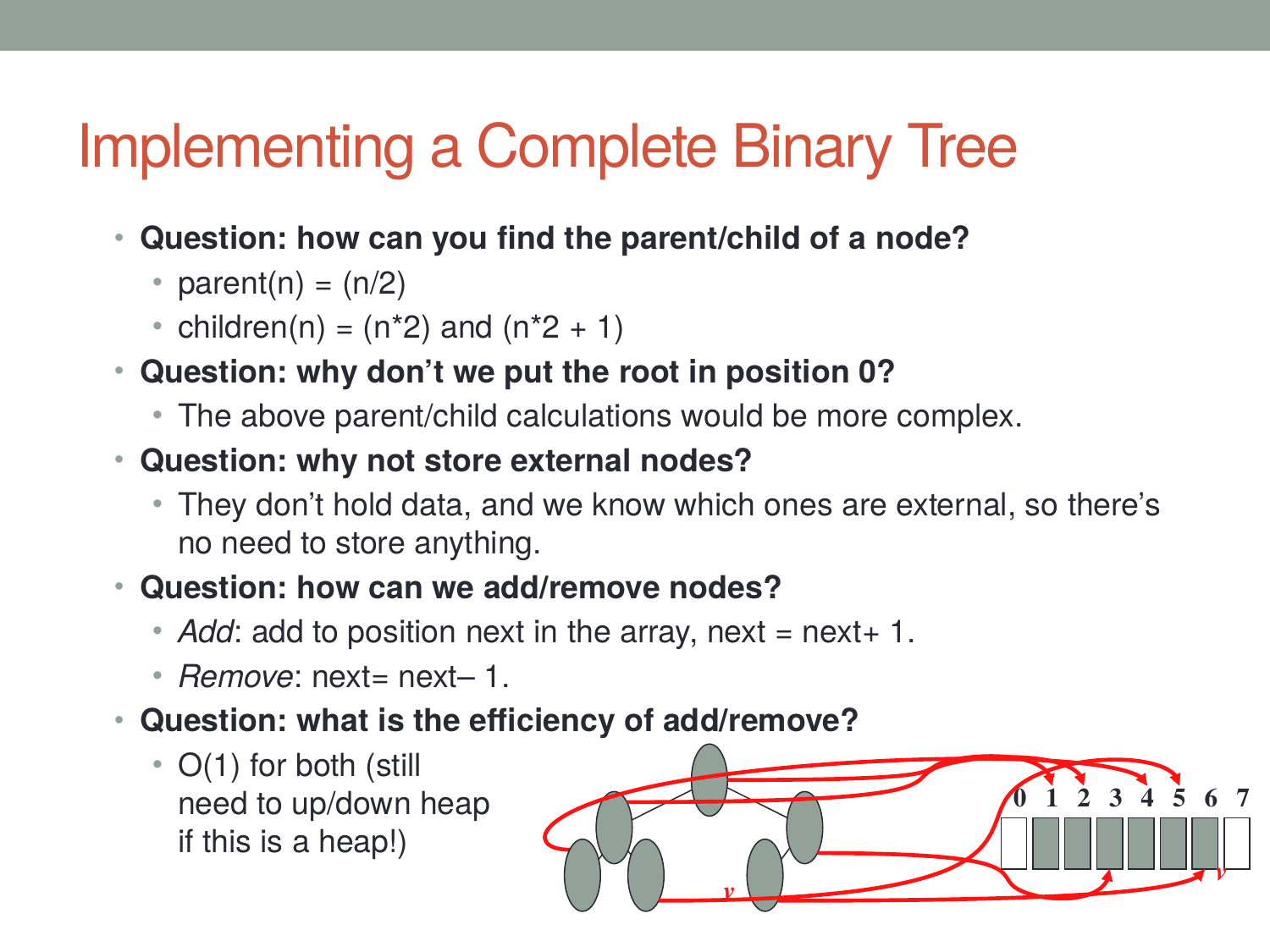

# Implementing a Complete Binary Tree
Question: how can you find the parent/child of a node?
parent(n) = (n/2)
children(n) = (n*2) and (n*2 + 1)
Question: why don’t we put the root in position 0?
The above parent/child calculations would be more complex.
Question: why not store external nodes?
They don’t hold data, and we know which ones are external, so there’s no need to store anything.
Question: how can we add/remove nodes?
Add: add to position next in the array, next = next+ 1.
Remove: next= next– 1.
Question: what is the efficiency of add/remove?
O(1) for both (still
need to up/down heap
if this is a heap!)

0
1
2
3
4
5
6
7

v
v